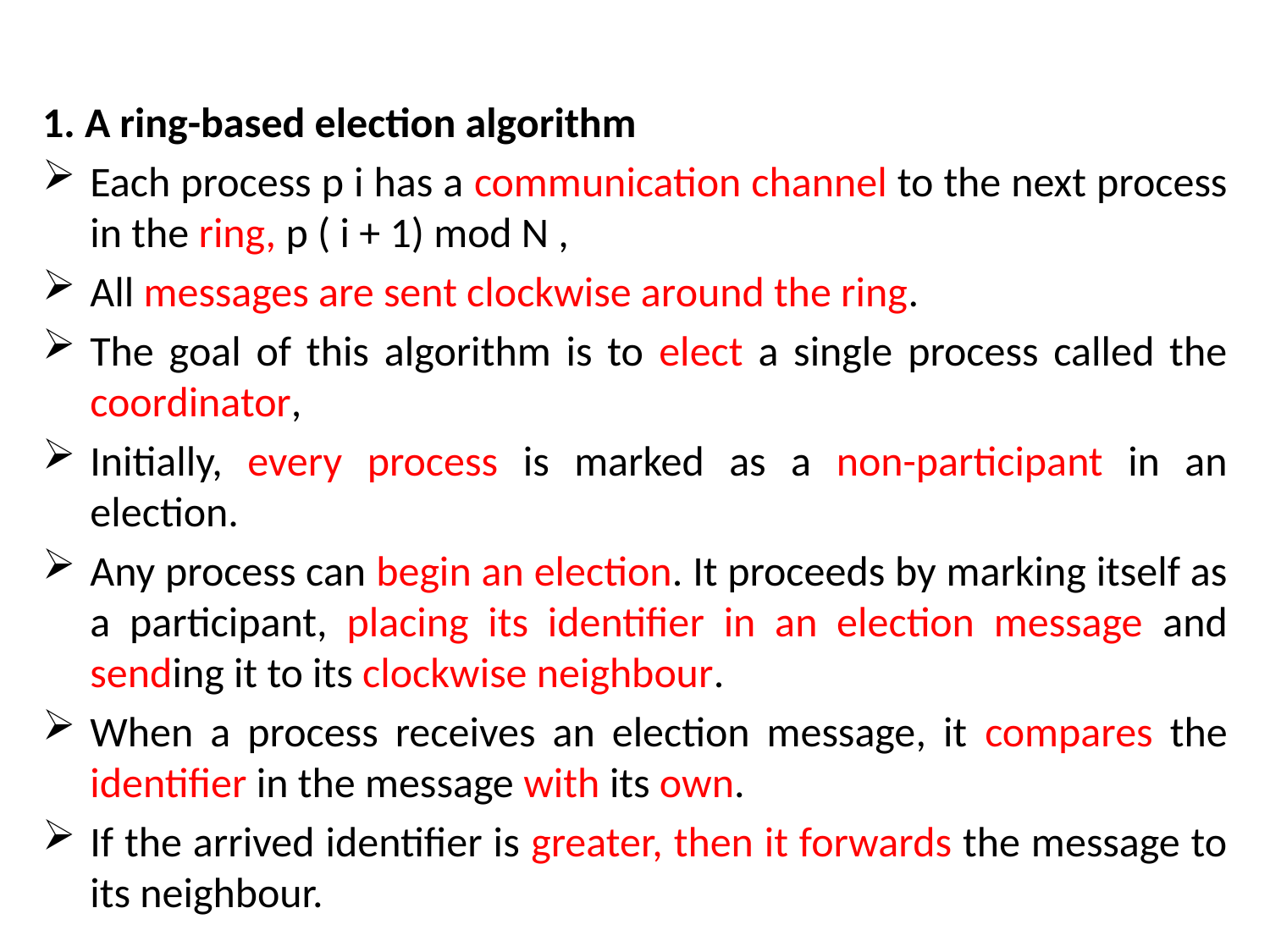

1. A ring-based election algorithm
Each process p i has a communication channel to the next process in the ring, p ( i + 1) mod N ,
All messages are sent clockwise around the ring.
The goal of this algorithm is to elect a single process called the coordinator,
Initially, every process is marked as a non-participant in an election.
Any process can begin an election. It proceeds by marking itself as a participant, placing its identifier in an election message and sending it to its clockwise neighbour.
When a process receives an election message, it compares the identifier in the message with its own.
If the arrived identifier is greater, then it forwards the message to its neighbour.